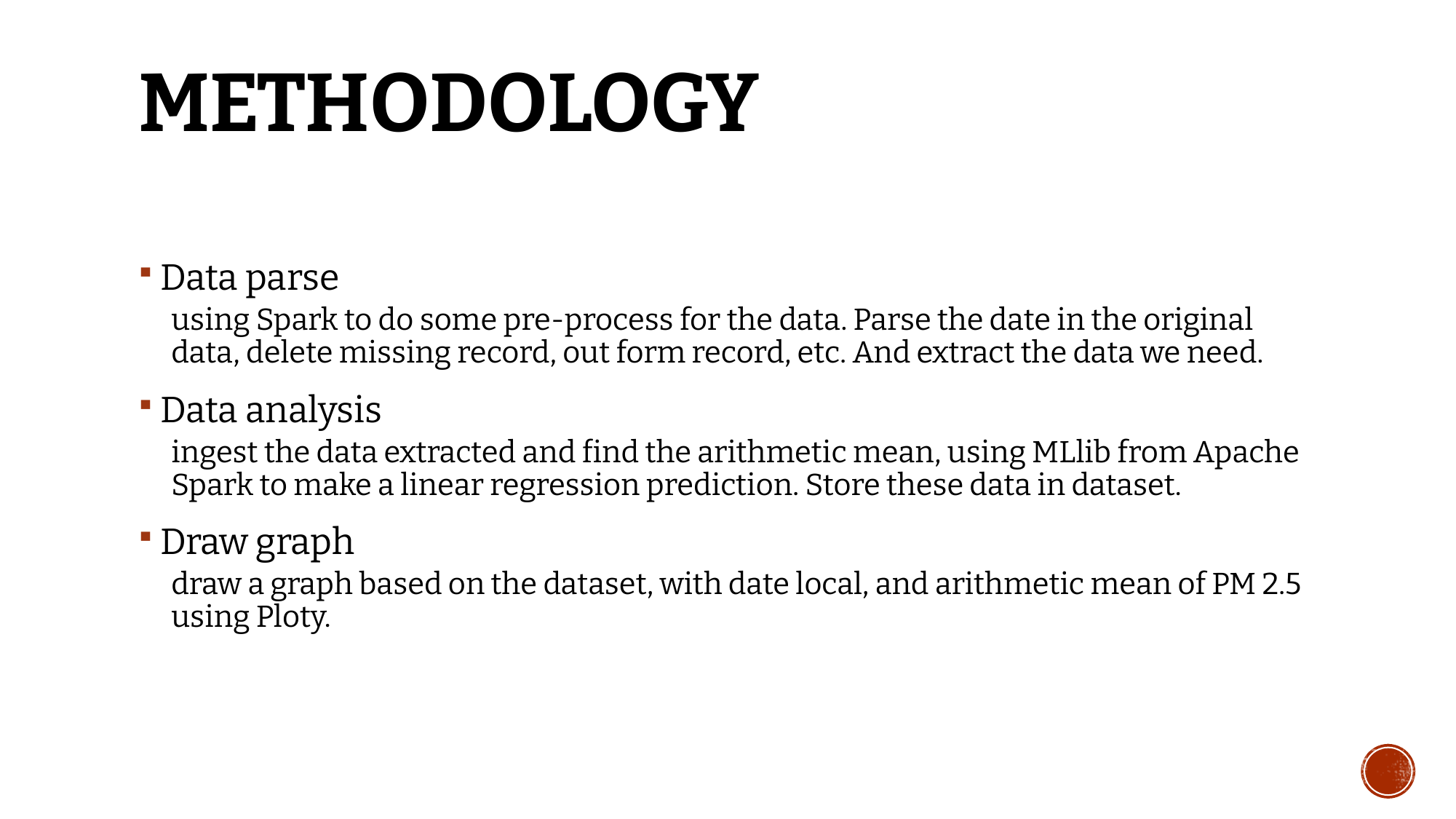

# Methodology
Data parse
using Spark to do some pre-process for the data. Parse the date in the original data, delete missing record, out form record, etc. And extract the data we need.
Data analysis
ingest the data extracted and find the arithmetic mean, using MLlib from Apache Spark to make a linear regression prediction. Store these data in dataset.
Draw graph
draw a graph based on the dataset, with date local, and arithmetic mean of PM 2.5 using Ploty.